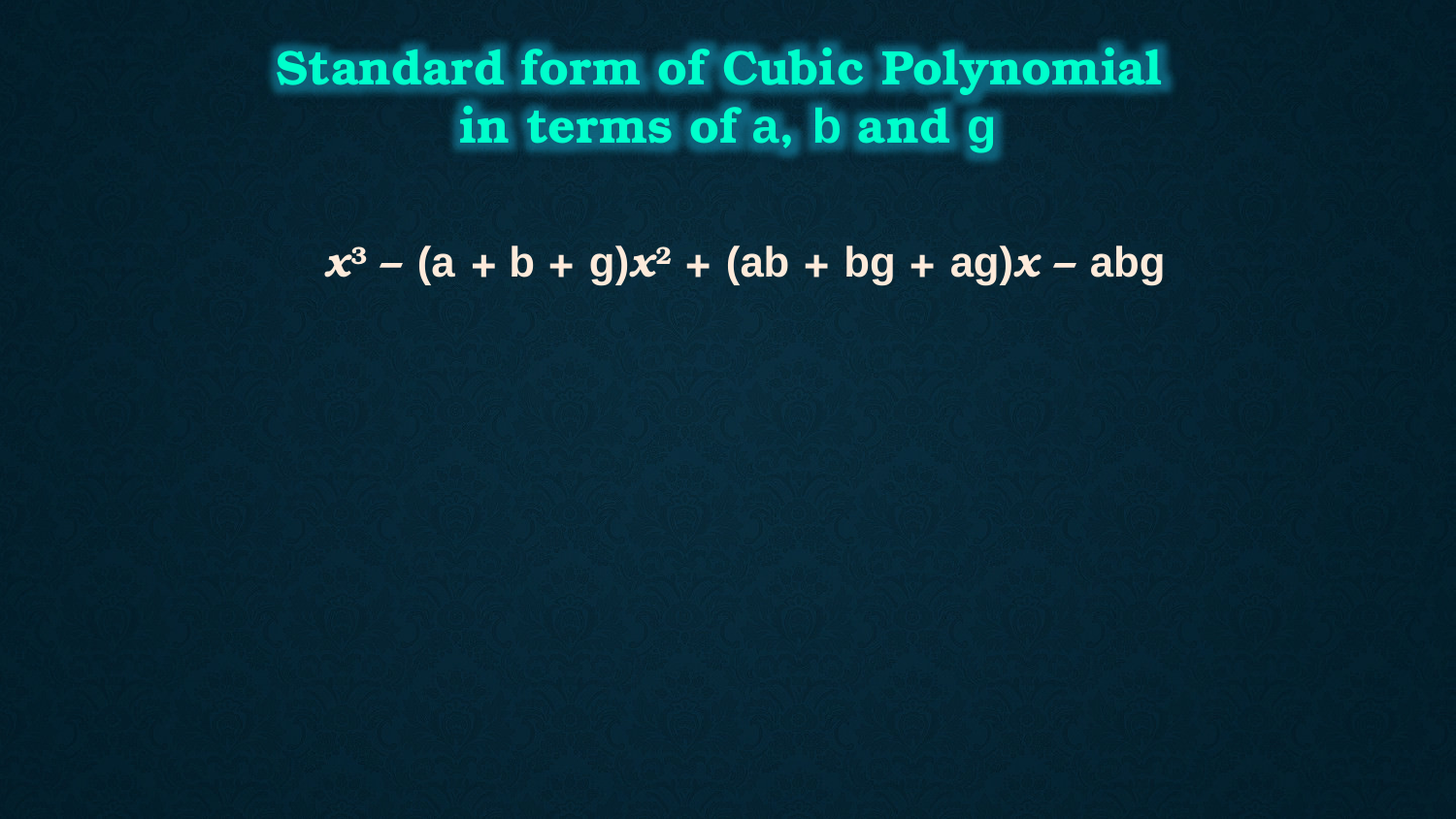

Standard form of Cubic Polynomial
in terms of a, b and g
x3 – (a + b + g)x2 + (ab + bg + ag)x – abg